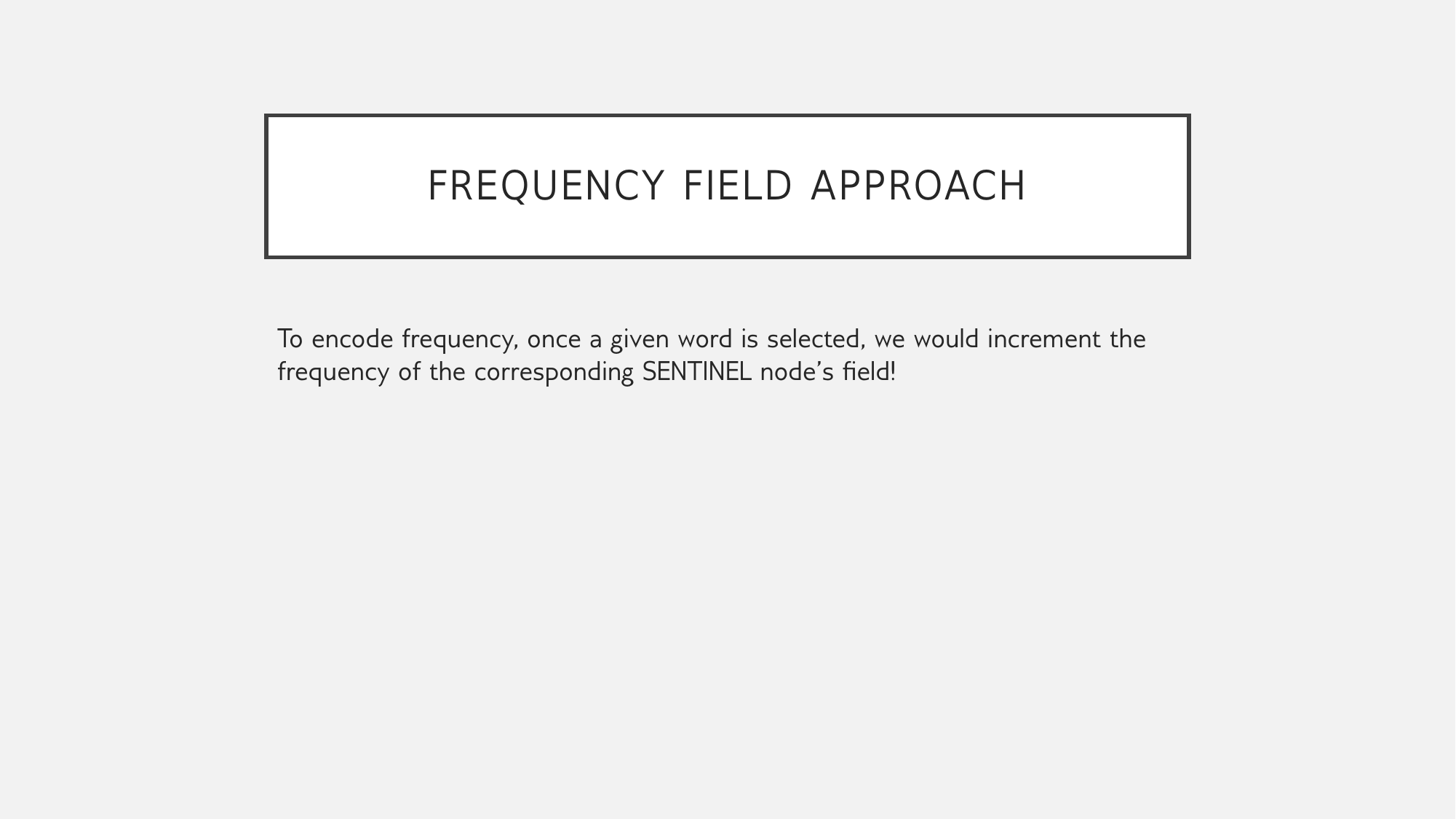

# Frequency Field Approach
To encode frequency, once a given word is selected, we would increment the frequency of the corresponding SENTINEL node’s field!